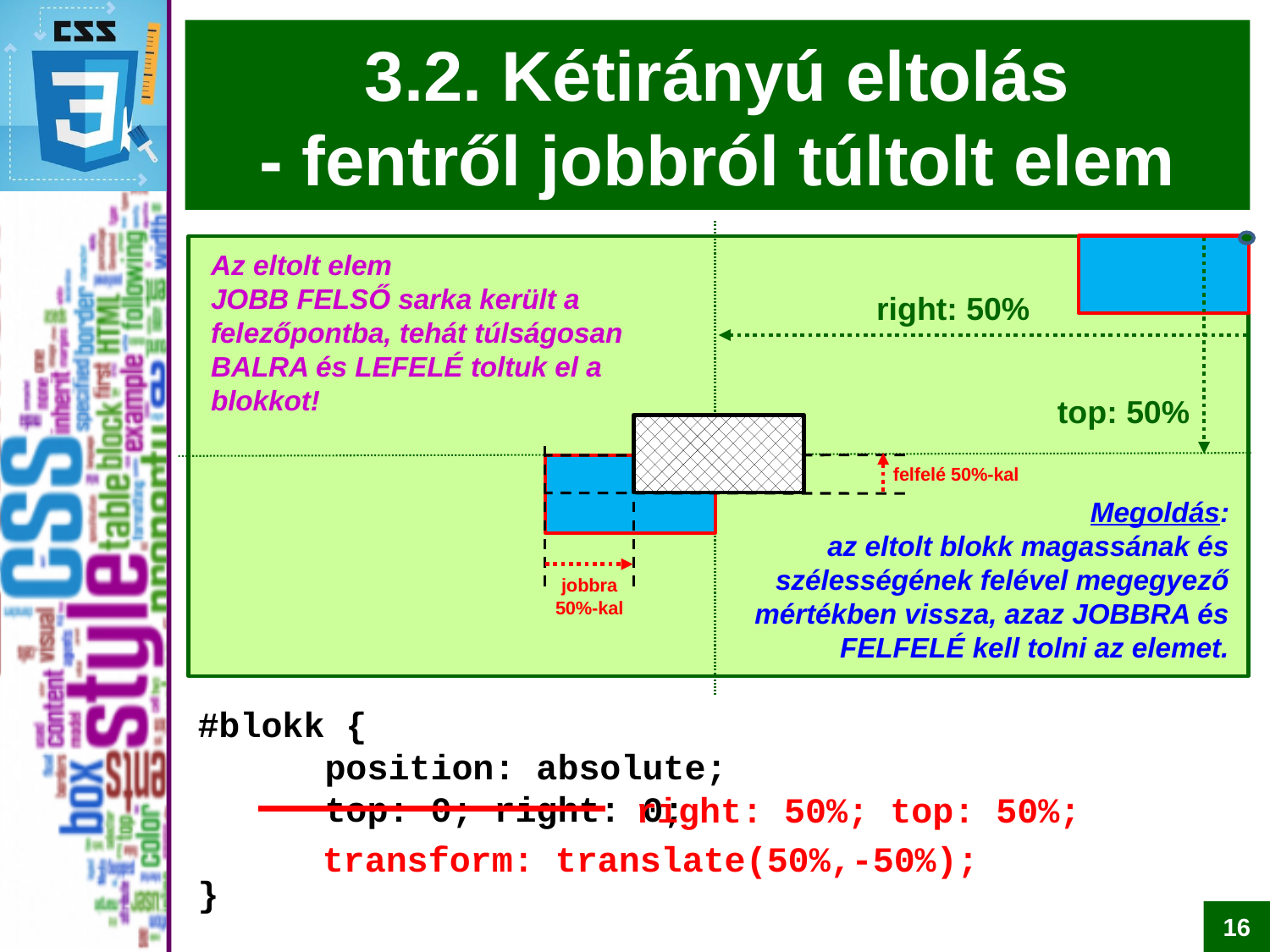

# 3.2. Kétirányú eltolás - fentről jobbról túltolt elem

right: 50%
top: 50%
Az eltolt elem
JOBB FELSŐ sarka került a felezőpontba, tehát túlságosan
BALRA és LEFELÉ toltuk el a blokkot!

felfelé 50%-kal
Megoldás:
az eltolt blokk magassának és szélességének felével megegyező mértékben vissza, azaz JOBBRA és FELFELÉ kell tolni az elemet.
jobbra
50%-kal
#blokk {
	position: absolute;
	top: 0; right: 0;
}
right: 50%; top: 50%;
	transform: translate(50%,-50%);
16